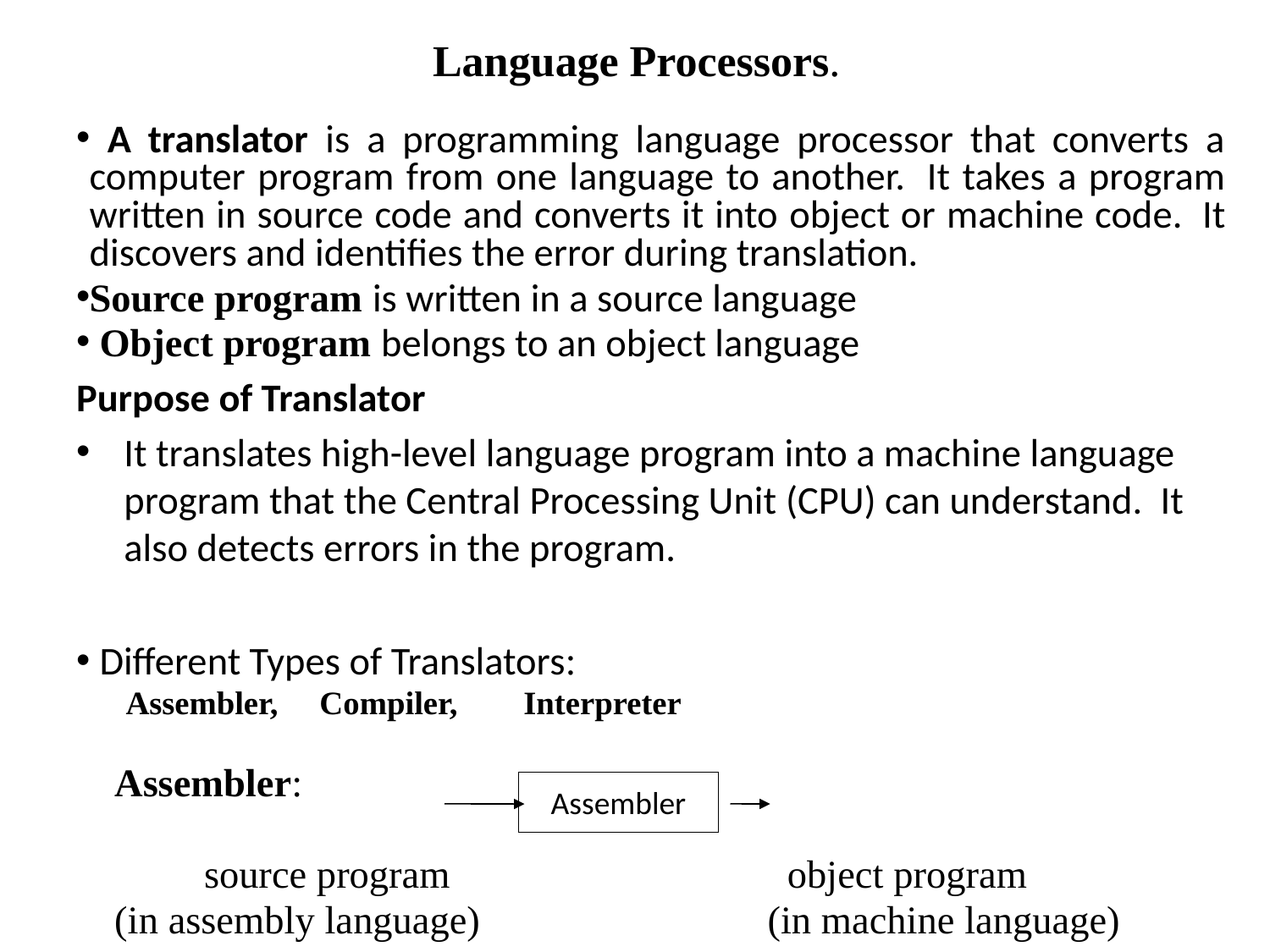

# Language Processors.
 A translator is a programming language processor that converts a computer program from one language to another.  It takes a program written in source code and converts it into object or machine code.  It discovers and identifies the error during translation.
Source program is written in a source language
 Object program belongs to an object language
Purpose of Translator
It translates high-level language program into a machine language program that the Central Processing Unit (CPU) can understand.  It also detects errors in the program.

 Different Types of Translators:
      Assembler,     Compiler,        Interpreter

Assembler:

         source program                                  object program
(in assembly language)                             (in machine language)

Assembler